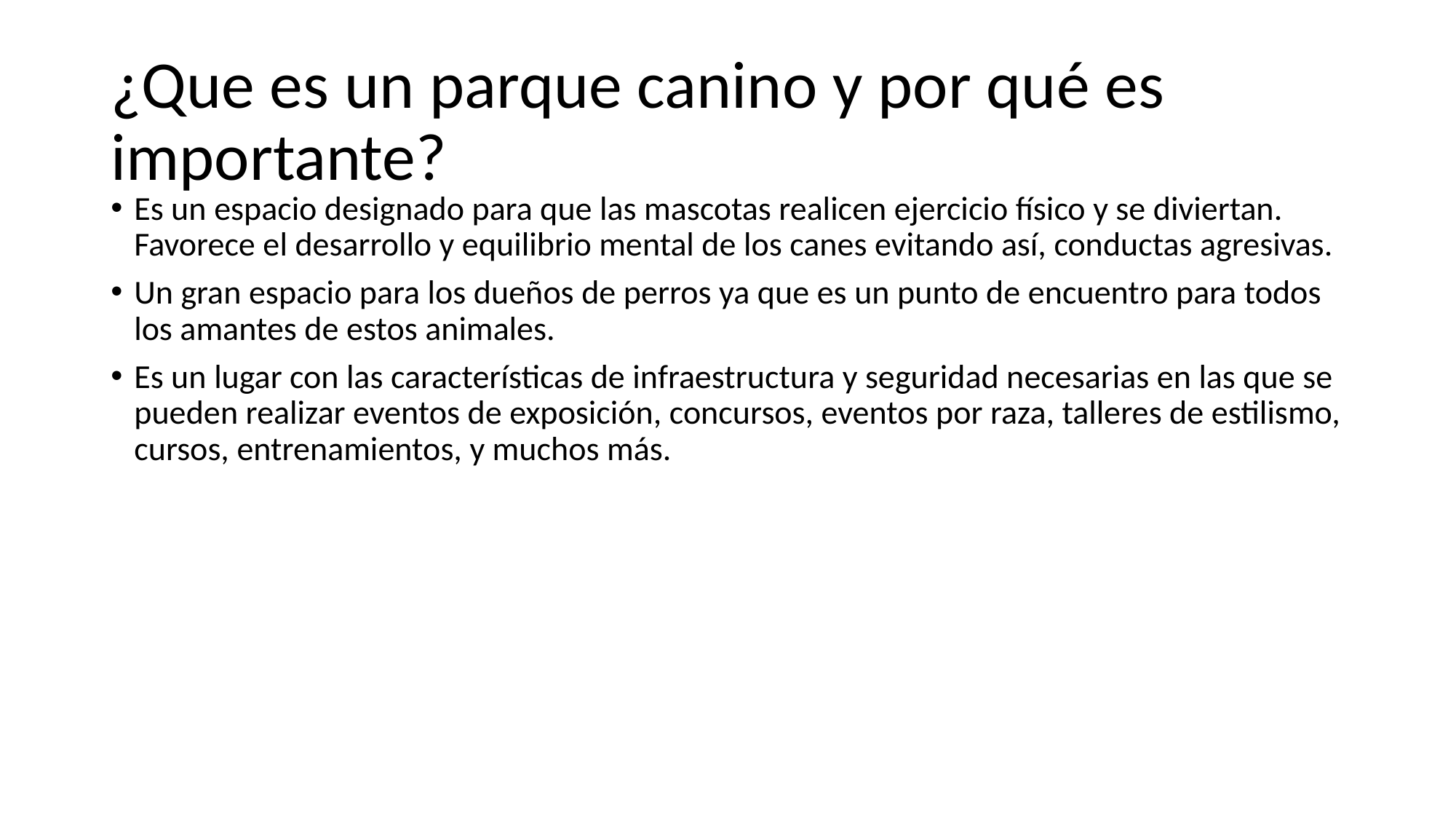

# ¿Que es un parque canino y por qué es importante?
Es un espacio designado para que las mascotas realicen ejercicio físico y se diviertan. Favorece el desarrollo y equilibrio mental de los canes evitando así, conductas agresivas.
Un gran espacio para los dueños de perros ya que es un punto de encuentro para todos los amantes de estos animales.
Es un lugar con las características de infraestructura y seguridad necesarias en las que se pueden realizar eventos de exposición, concursos, eventos por raza, talleres de estilismo, cursos, entrenamientos, y muchos más.